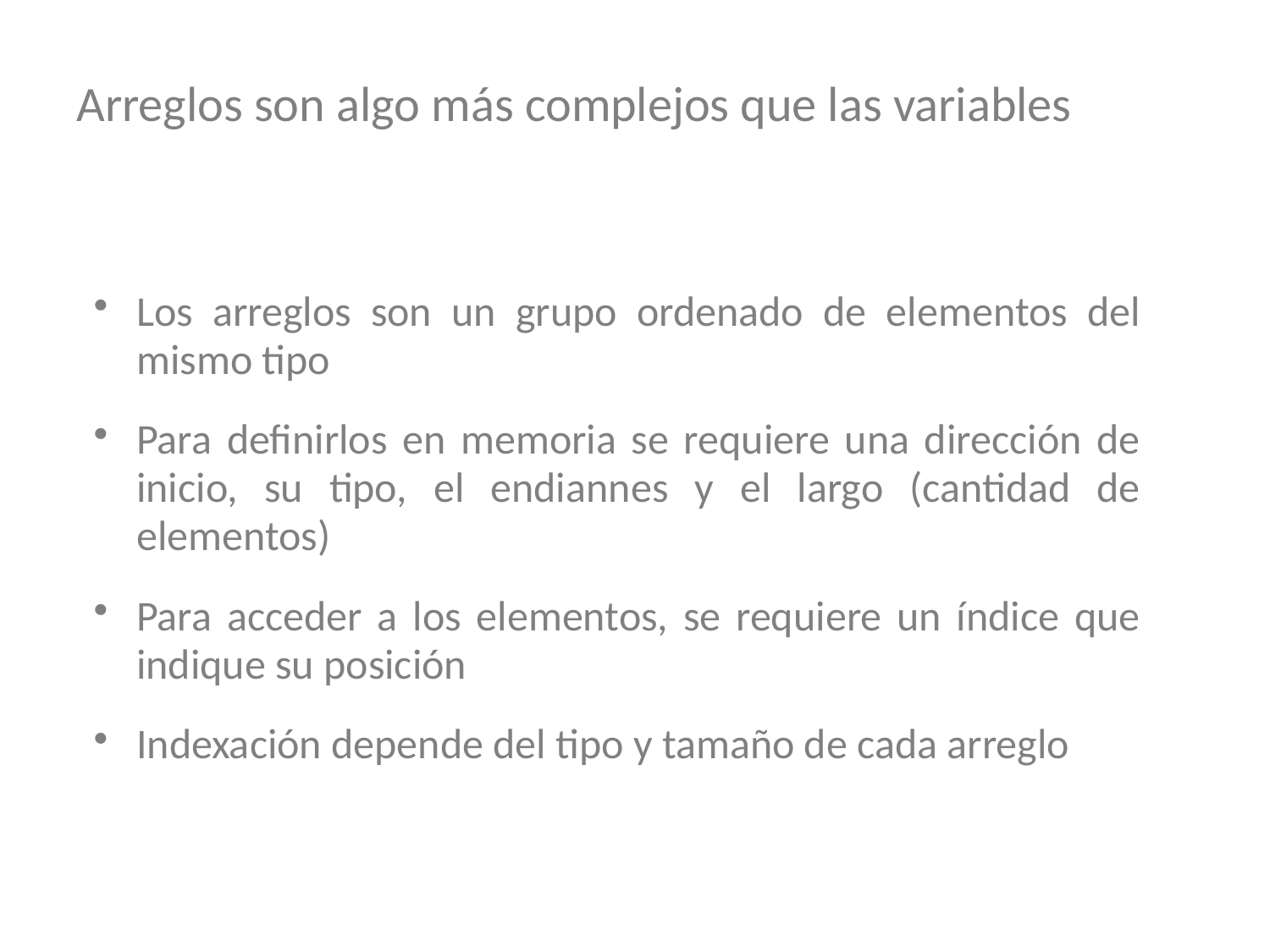

# Arreglos son algo más complejos que las variables
Los arreglos son un grupo ordenado de elementos del mismo tipo
Para definirlos en memoria se requiere una dirección de inicio, su tipo, el endiannes y el largo (cantidad de elementos)
Para acceder a los elementos, se requiere un índice que indique su posición
Indexación depende del tipo y tamaño de cada arreglo